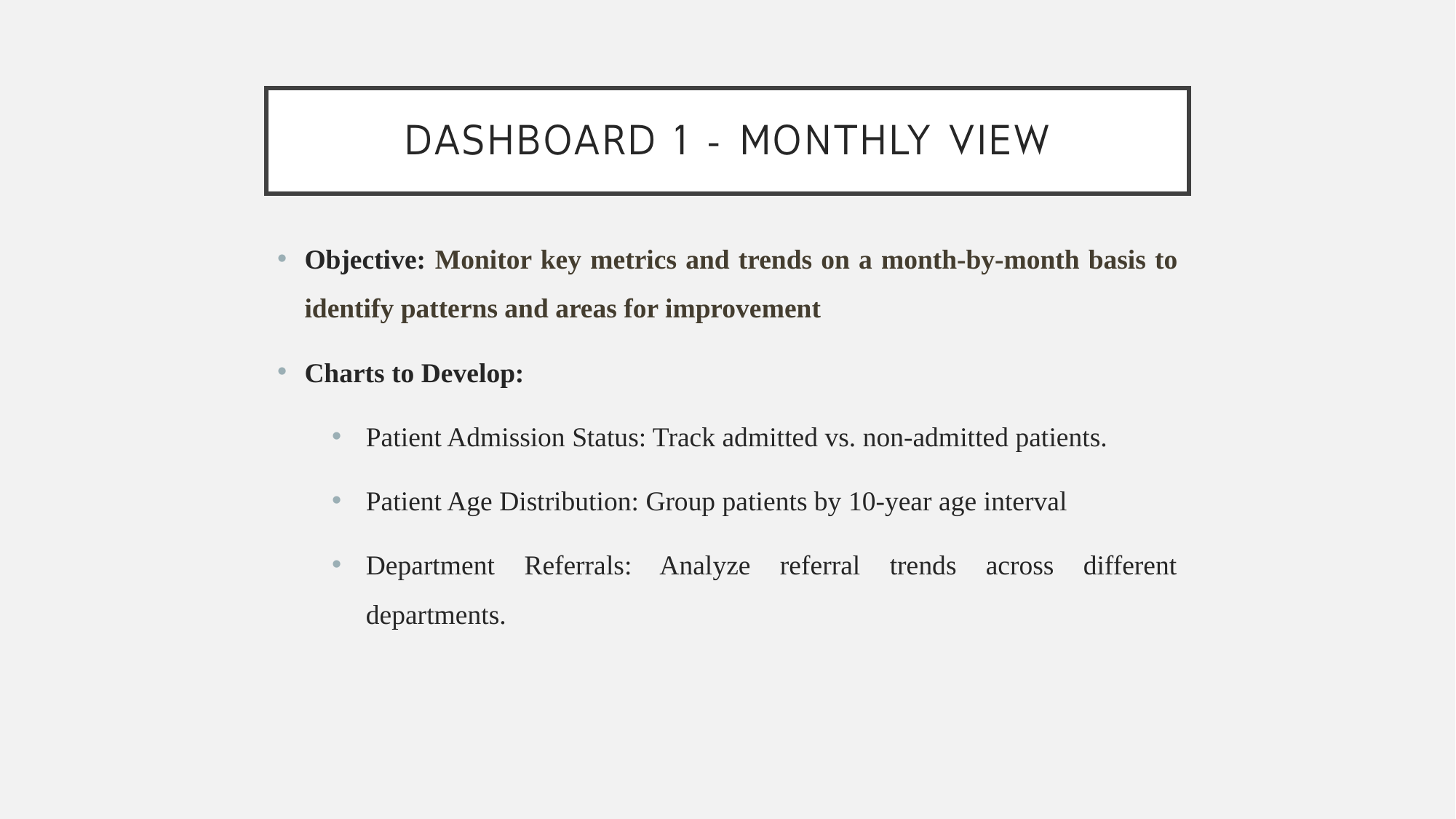

# Dashboard 1 - Monthly view
Objective: Monitor key metrics and trends on a month-by-month basis to identify patterns and areas for improvement
Charts to Develop:
Patient Admission Status: Track admitted vs. non-admitted patients.
Patient Age Distribution: Group patients by 10-year age interval
Department Referrals: Analyze referral trends across different departments.